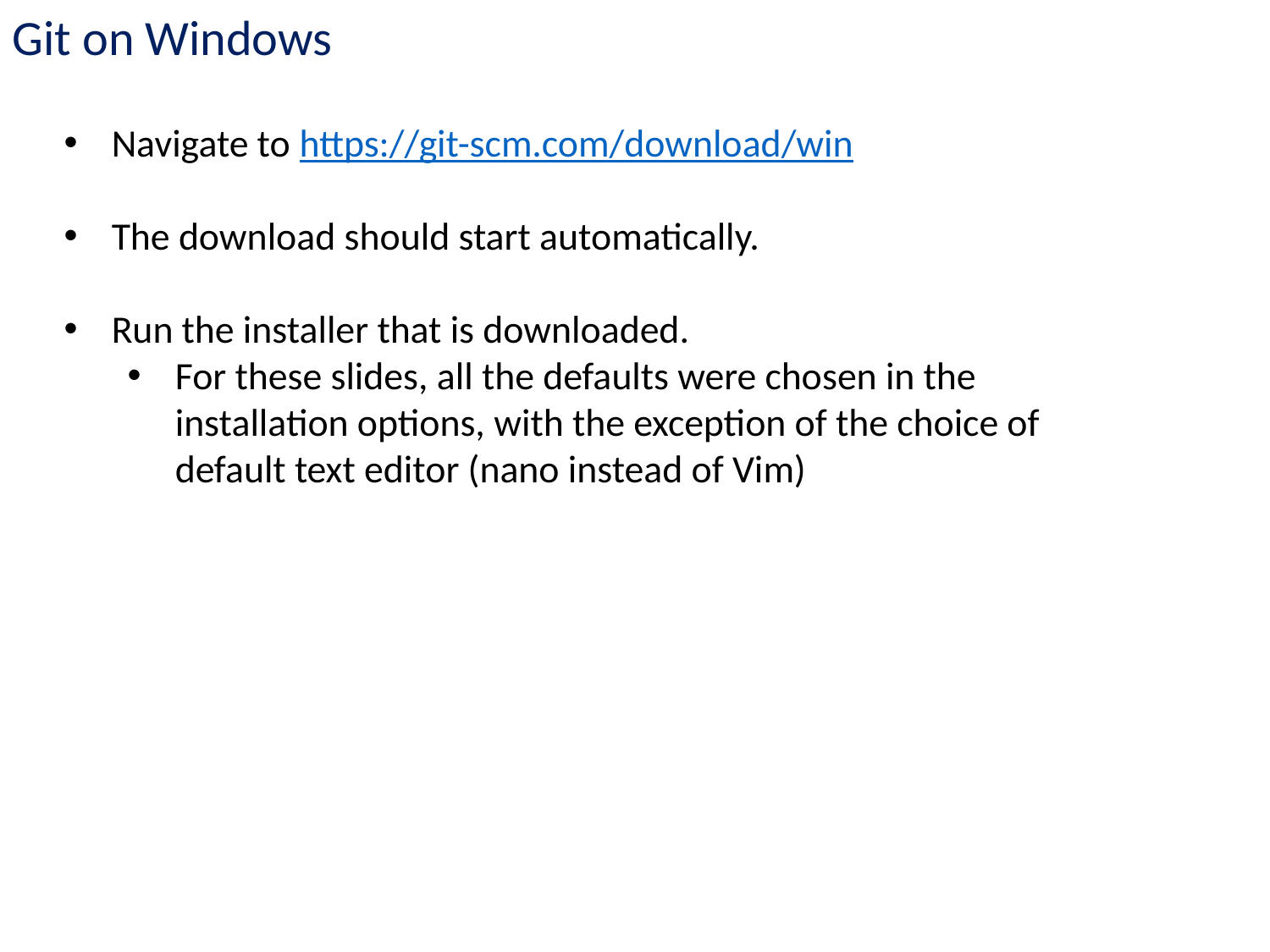

Git on Windows

Navigate to https://git-scm.com/download/win

The download should start automatically.

Run the installer that is downloaded.
For these slides, all the defaults were chosen in the installation options, with the exception of the choice of default text editor (nano instead of Vim)